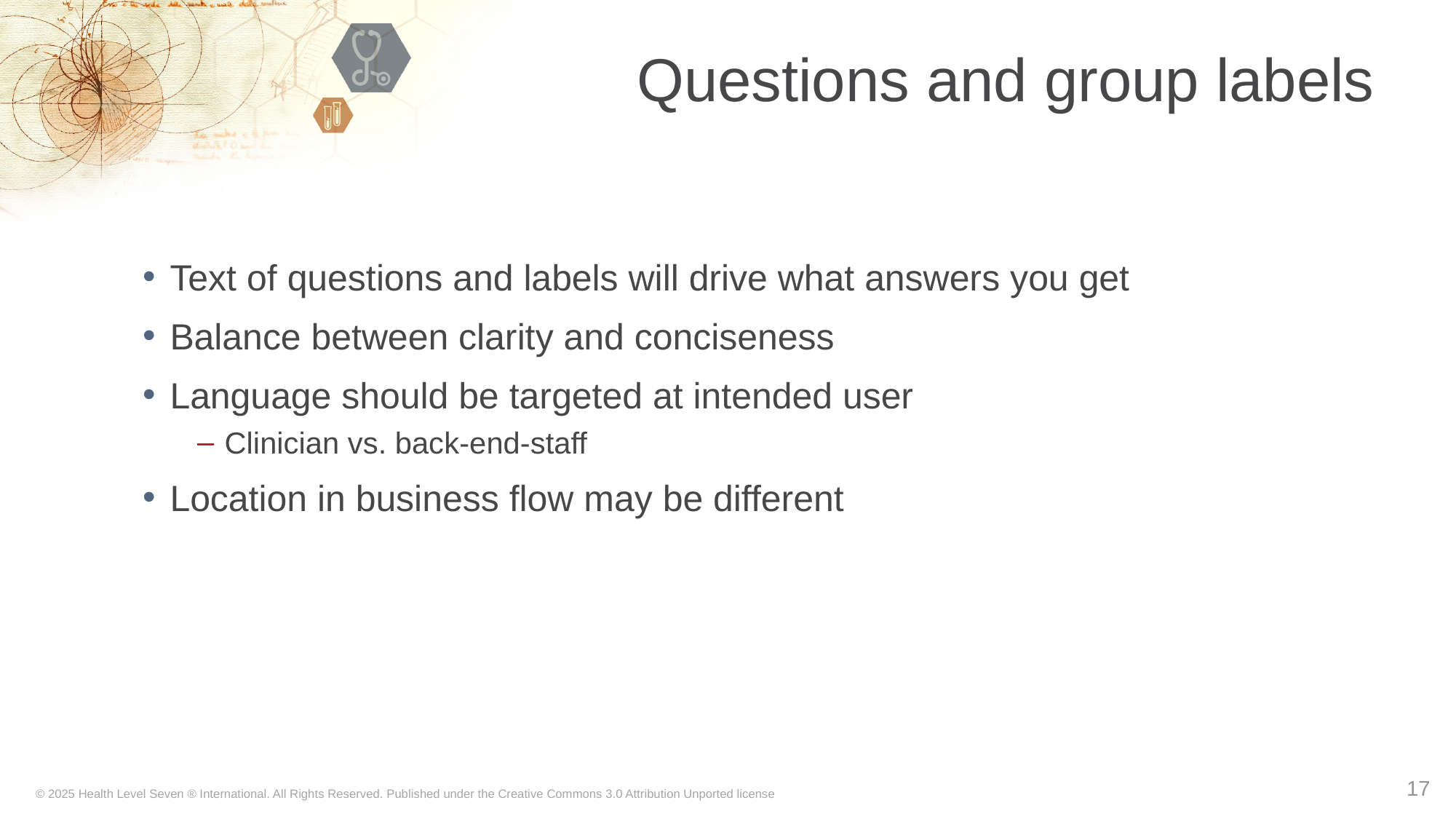

# Questions and group labels
Text of questions and labels will drive what answers you get
Balance between clarity and conciseness
Language should be targeted at intended user
Clinician vs. back-end-staff
Location in business flow may be different
17